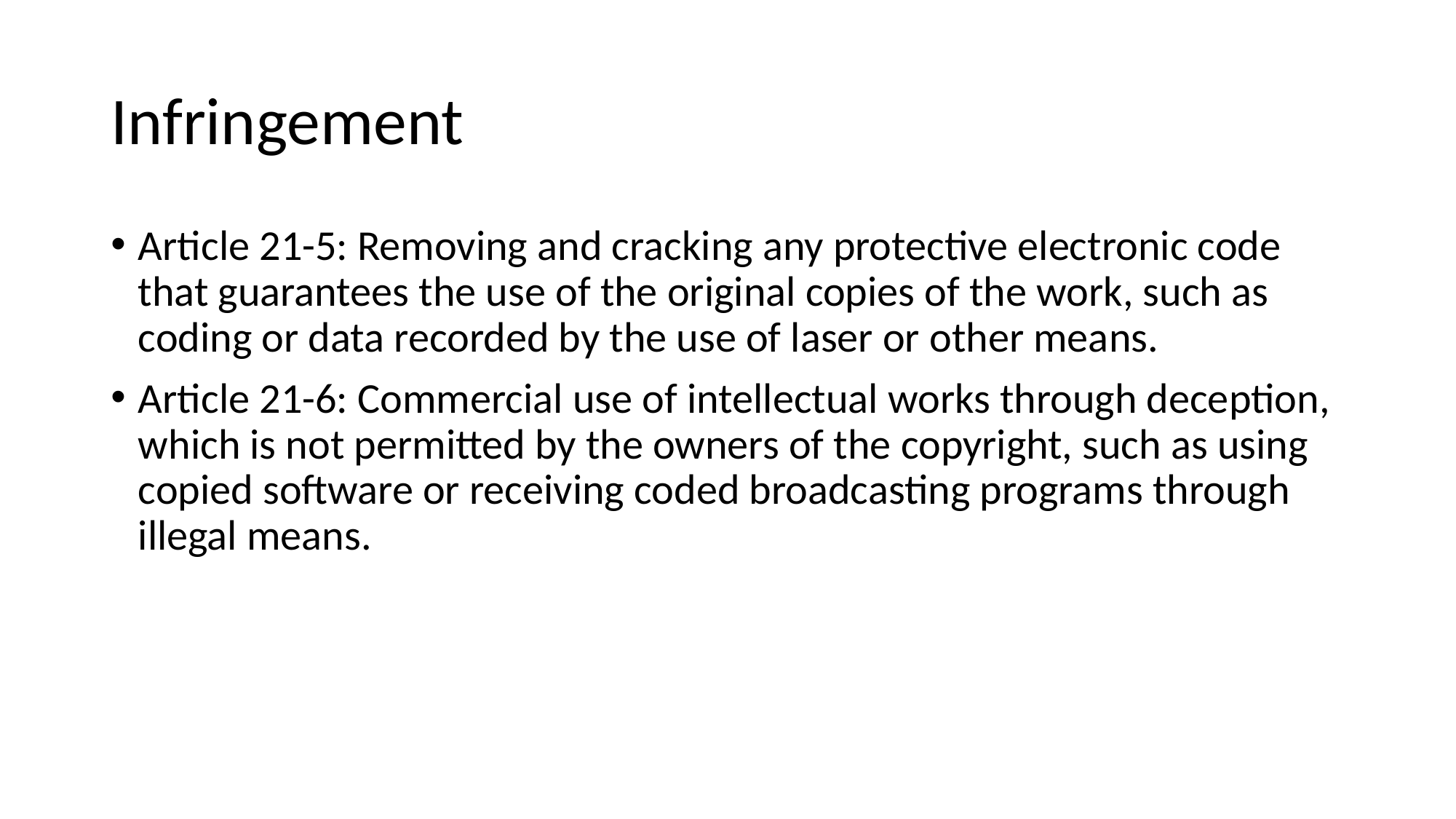

# Infringement
Article 21-5: Removing and cracking any protective electronic code that guarantees the use of the original copies of the work, such as coding or data recorded by the use of laser or other means.
Article 21-6: Commercial use of intellectual works through deception, which is not permitted by the owners of the copyright, such as using copied software or receiving coded broadcasting programs through illegal means.